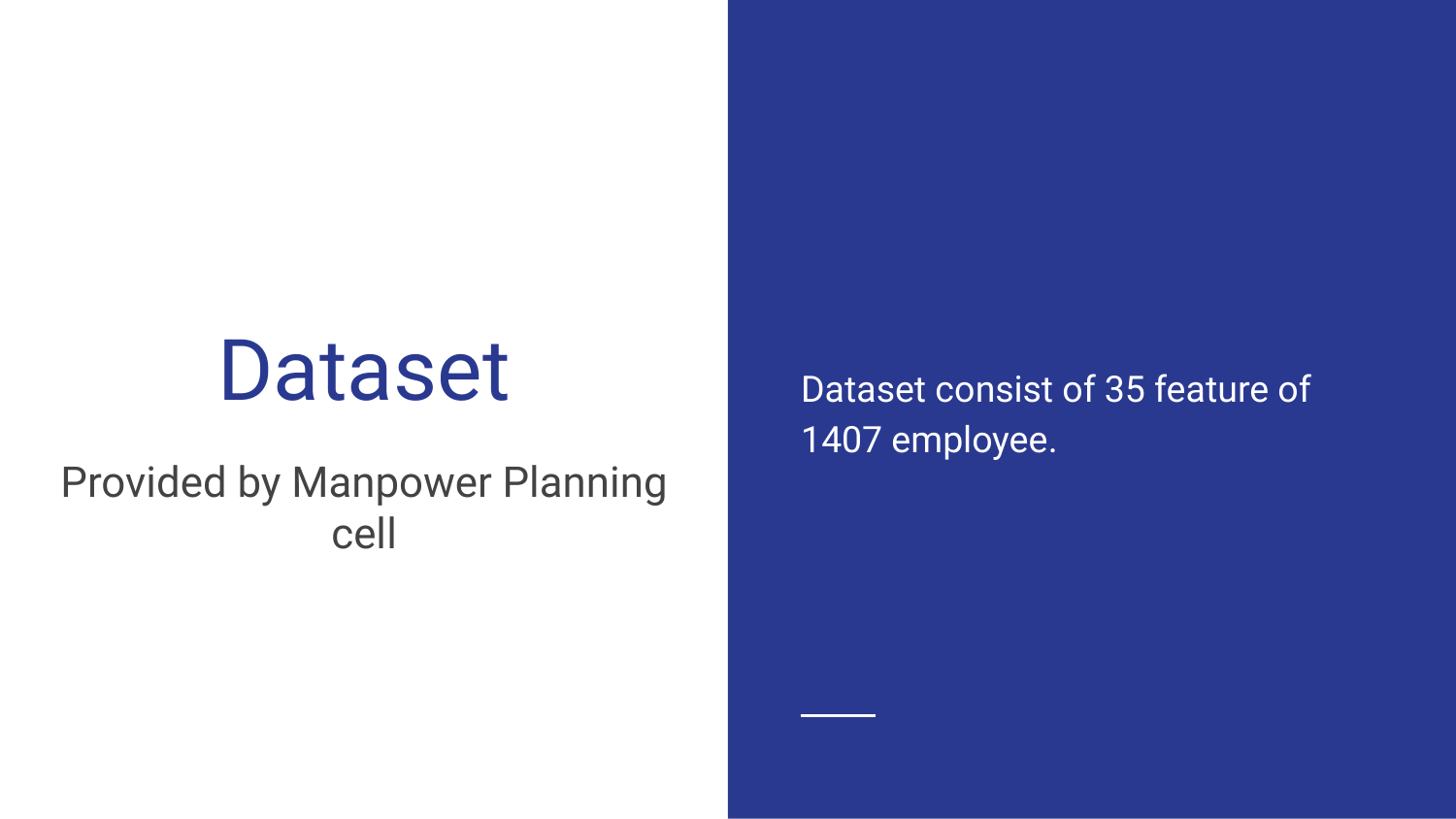

Dataset consist of 35 feature of 1407 employee.
# Dataset
Provided by Manpower Planning cell